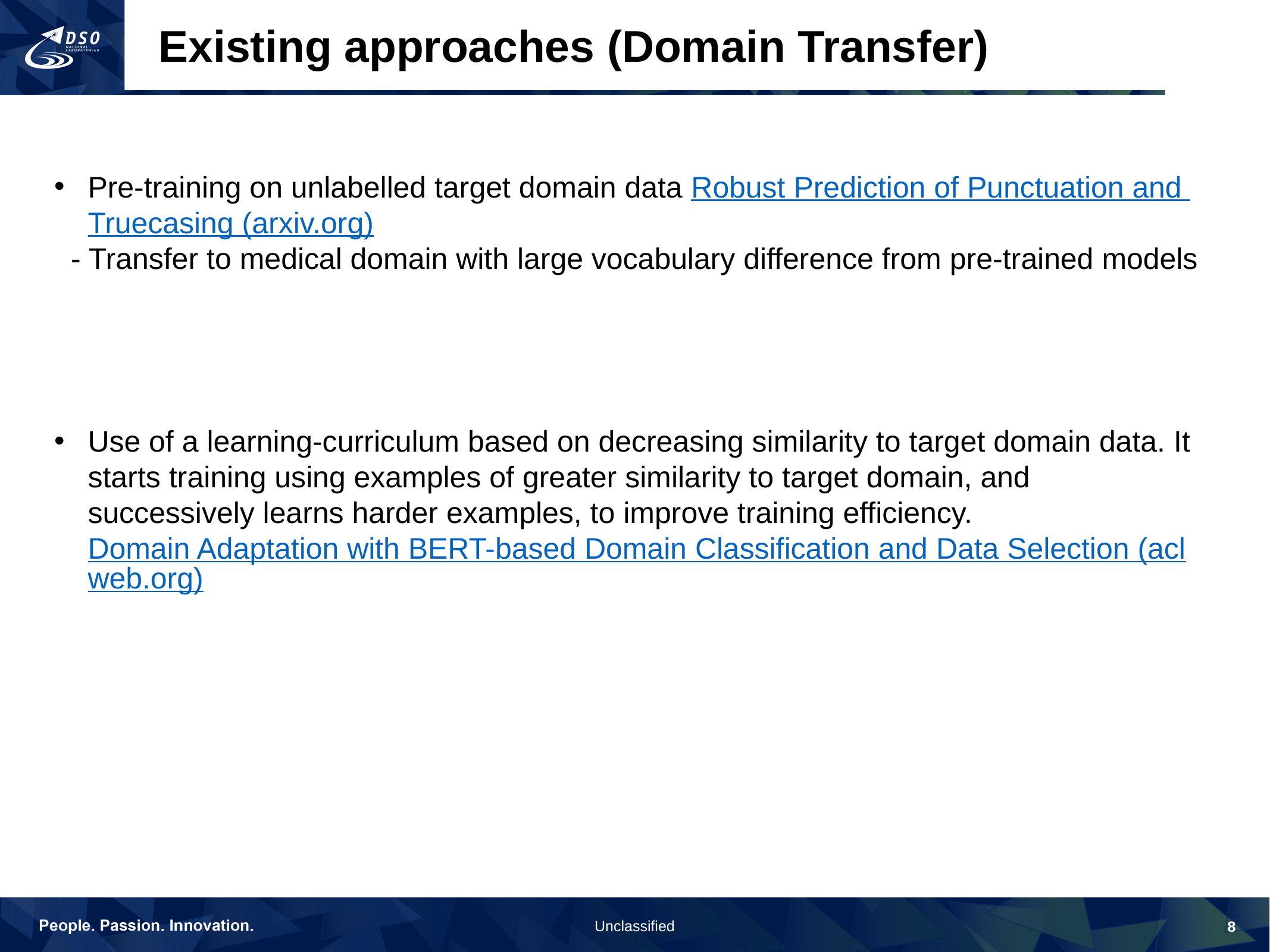

# Existing approaches (Domain Transfer)
Pre-training on unlabelled target domain data Robust Prediction of Punctuation and Truecasing (arxiv.org)
  - Transfer to medical domain with large vocabulary difference from pre-trained models
Use of a learning-curriculum based on decreasing similarity to target domain data. It starts training using examples of greater similarity to target domain, and successively learns harder examples, to improve training efficiency. Domain Adaptation with BERT-based Domain Classification and Data Selection (aclweb.org)
8